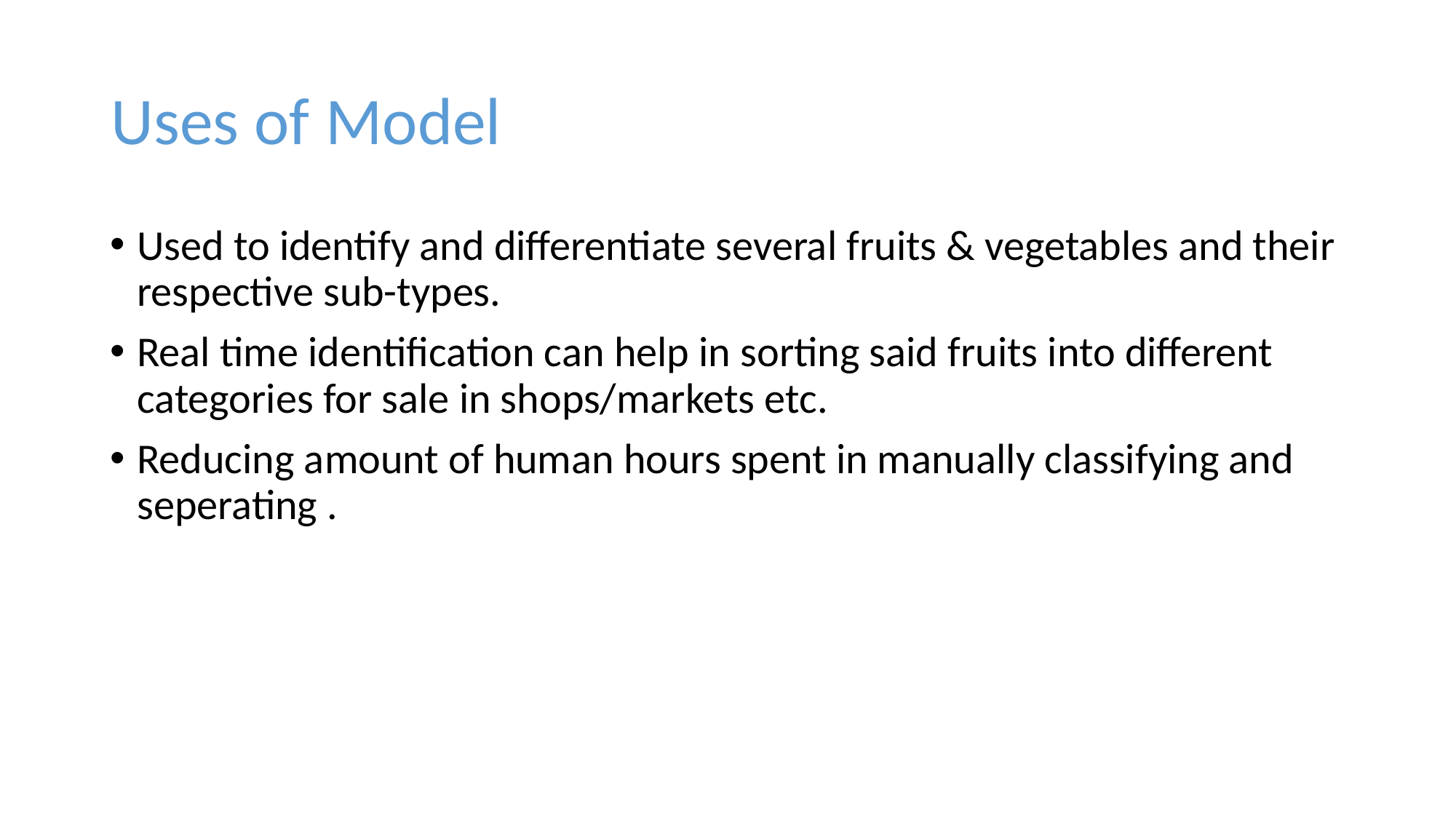

# Uses of Model
Used to identify and differentiate several fruits & vegetables and their respective sub-types.
Real time identification can help in sorting said fruits into different categories for sale in shops/markets etc.
Reducing amount of human hours spent in manually classifying and seperating .